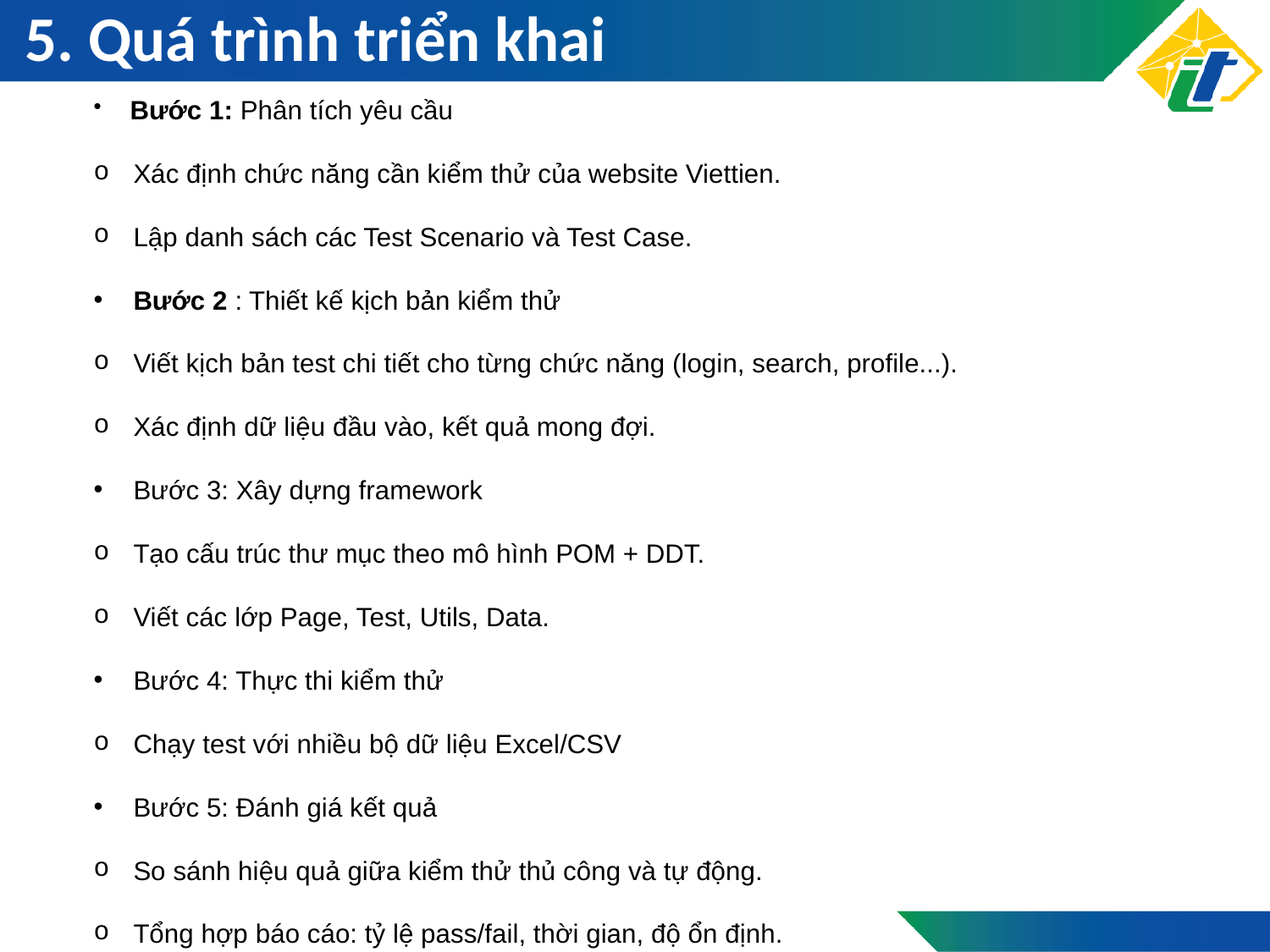

# 5. Quá trình triển khai
 Bước 1: Phân tích yêu cầu
Xác định chức năng cần kiểm thử của website Viettien.
Lập danh sách các Test Scenario và Test Case.
Bước 2 : Thiết kế kịch bản kiểm thử
Viết kịch bản test chi tiết cho từng chức năng (login, search, profile...).
Xác định dữ liệu đầu vào, kết quả mong đợi.
Bước 3: Xây dựng framework
Tạo cấu trúc thư mục theo mô hình POM + DDT.
Viết các lớp Page, Test, Utils, Data.
Bước 4: Thực thi kiểm thử
Chạy test với nhiều bộ dữ liệu Excel/CSV
Bước 5: Đánh giá kết quả
So sánh hiệu quả giữa kiểm thử thủ công và tự động.
Tổng hợp báo cáo: tỷ lệ pass/fail, thời gian, độ ổn định.